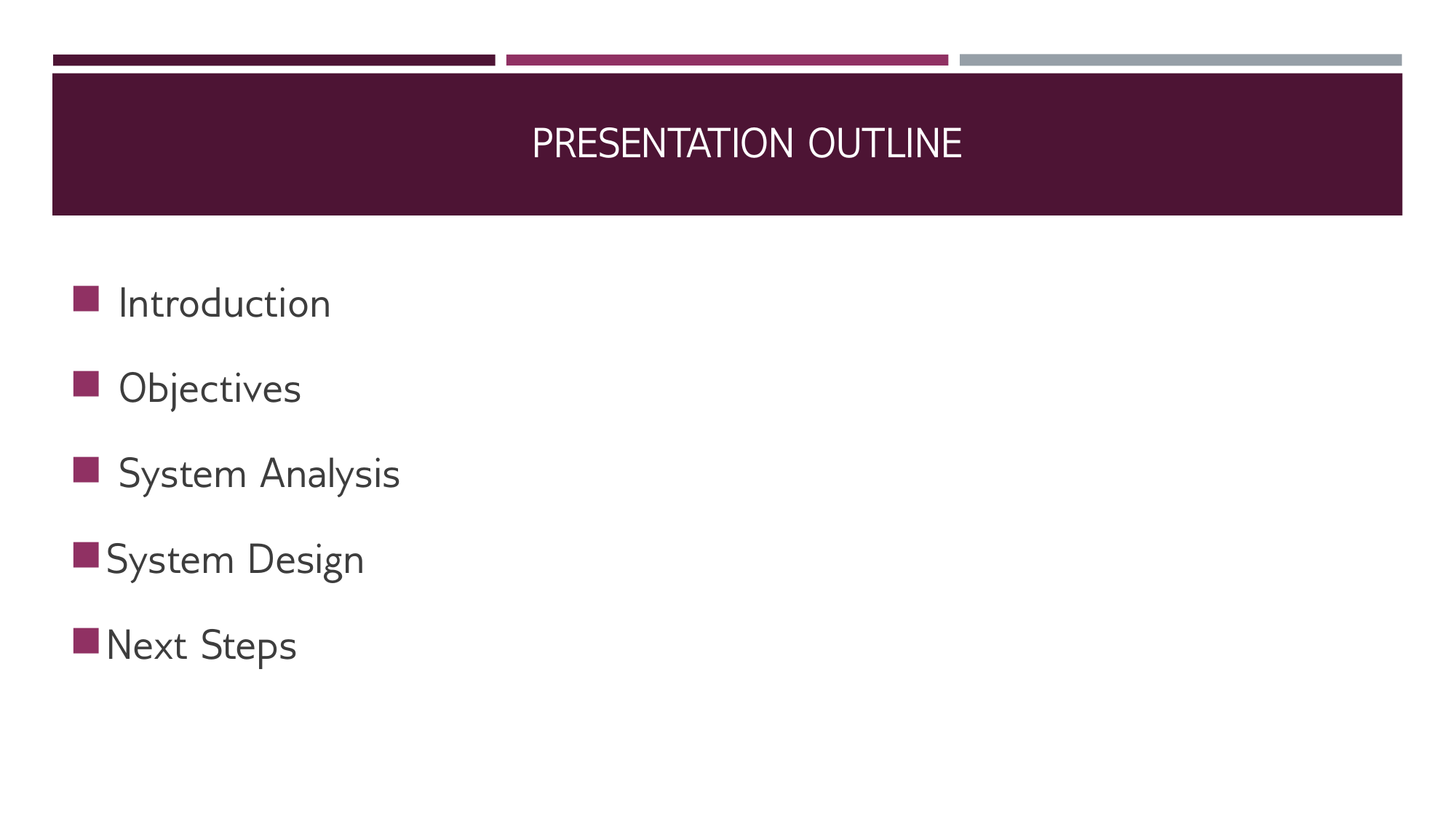

# Presentation Outline
 Introduction
 Objectives
 System Analysis
System Design
Next Steps